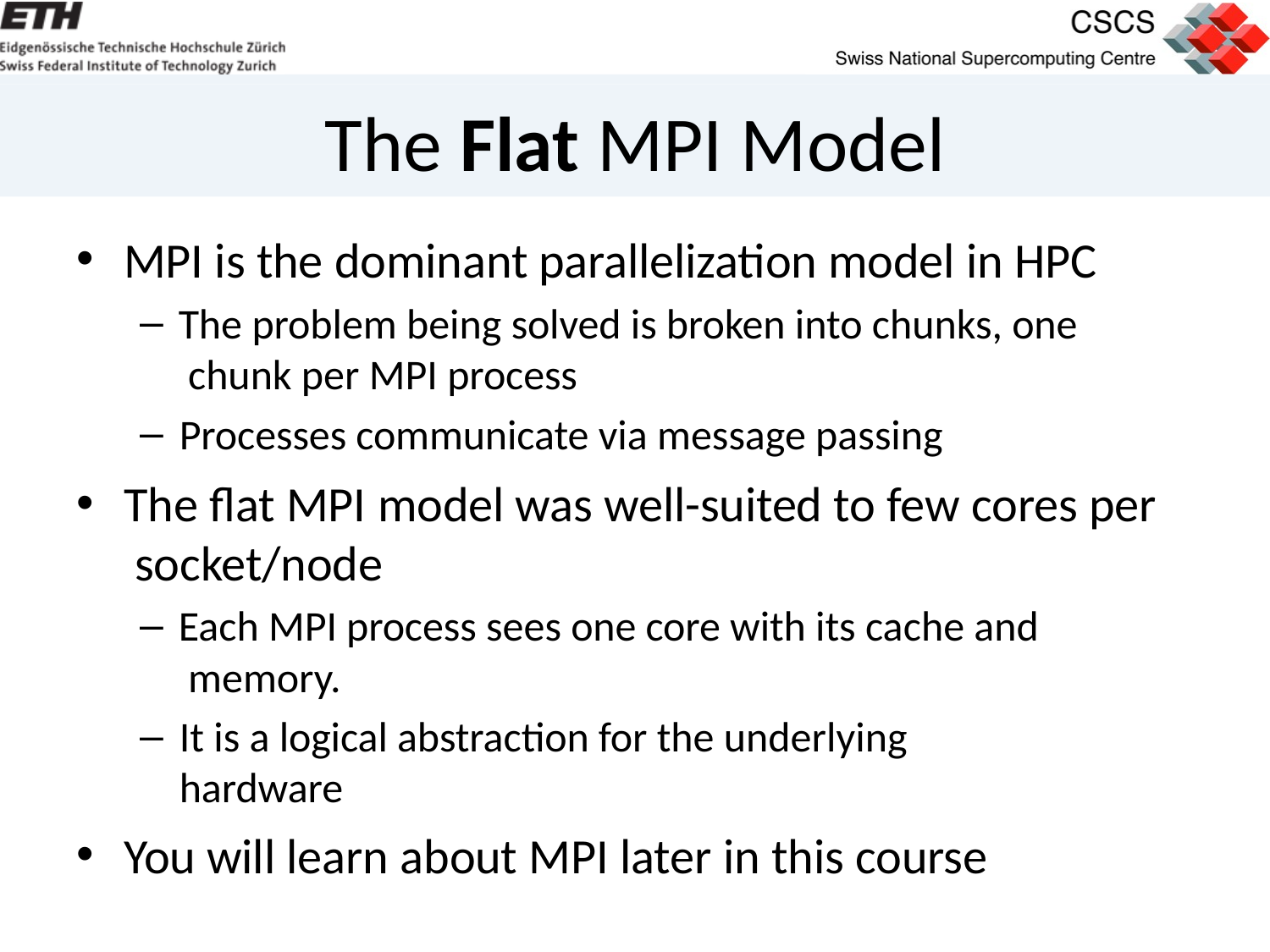

# The Flat MPI Model
MPI is the dominant parallelization model in HPC
The problem being solved is broken into chunks, one  chunk per MPI process
Processes communicate via message passing
The ﬂat MPI model was well-suited to few cores per  socket/node
Each MPI process sees one core with its cache and  memory.
It is a logical abstraction for the underlying hardware
You will learn about MPI later in this course